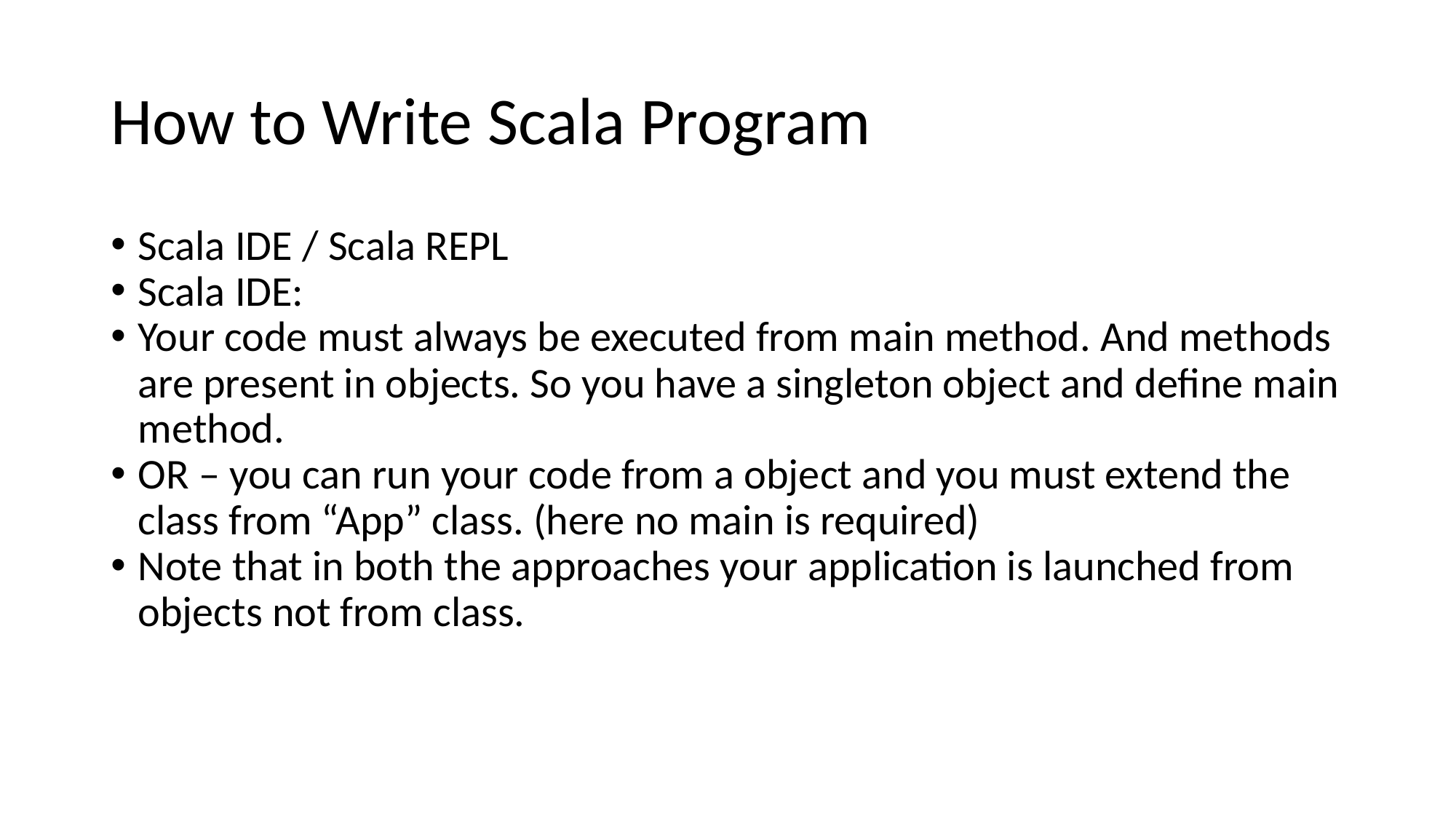

How to Write Scala Program
Scala IDE / Scala REPL
Scala IDE:
Your code must always be executed from main method. And methods are present in objects. So you have a singleton object and define main method.
OR – you can run your code from a object and you must extend the class from “App” class. (here no main is required)
Note that in both the approaches your application is launched from objects not from class.